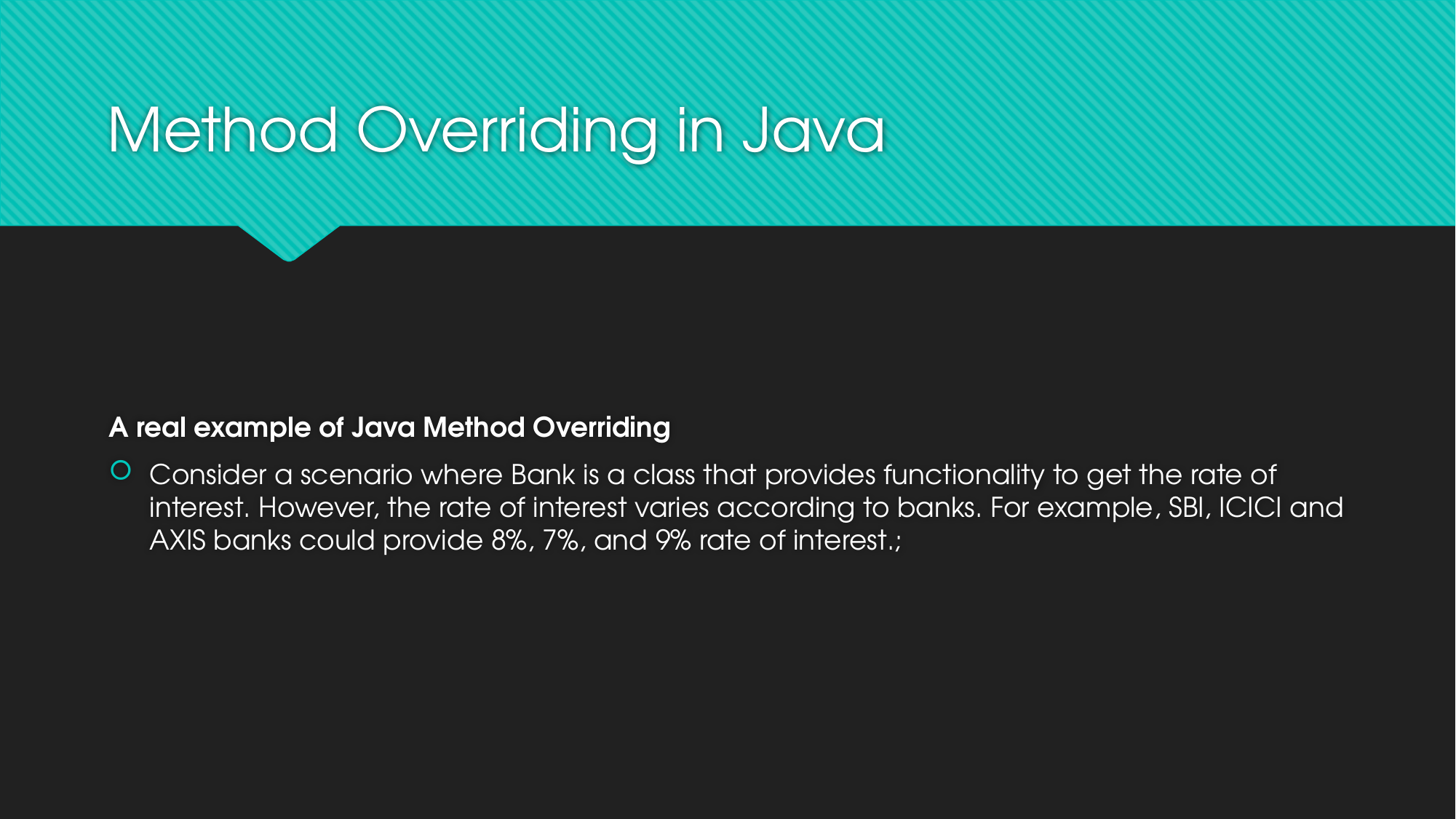

# Method Overriding in Java
A real example of Java Method Overriding
Consider a scenario where Bank is a class that provides functionality to get the rate of interest. However, the rate of interest varies according to banks. For example, SBI, ICICI and AXIS banks could provide 8%, 7%, and 9% rate of interest.;